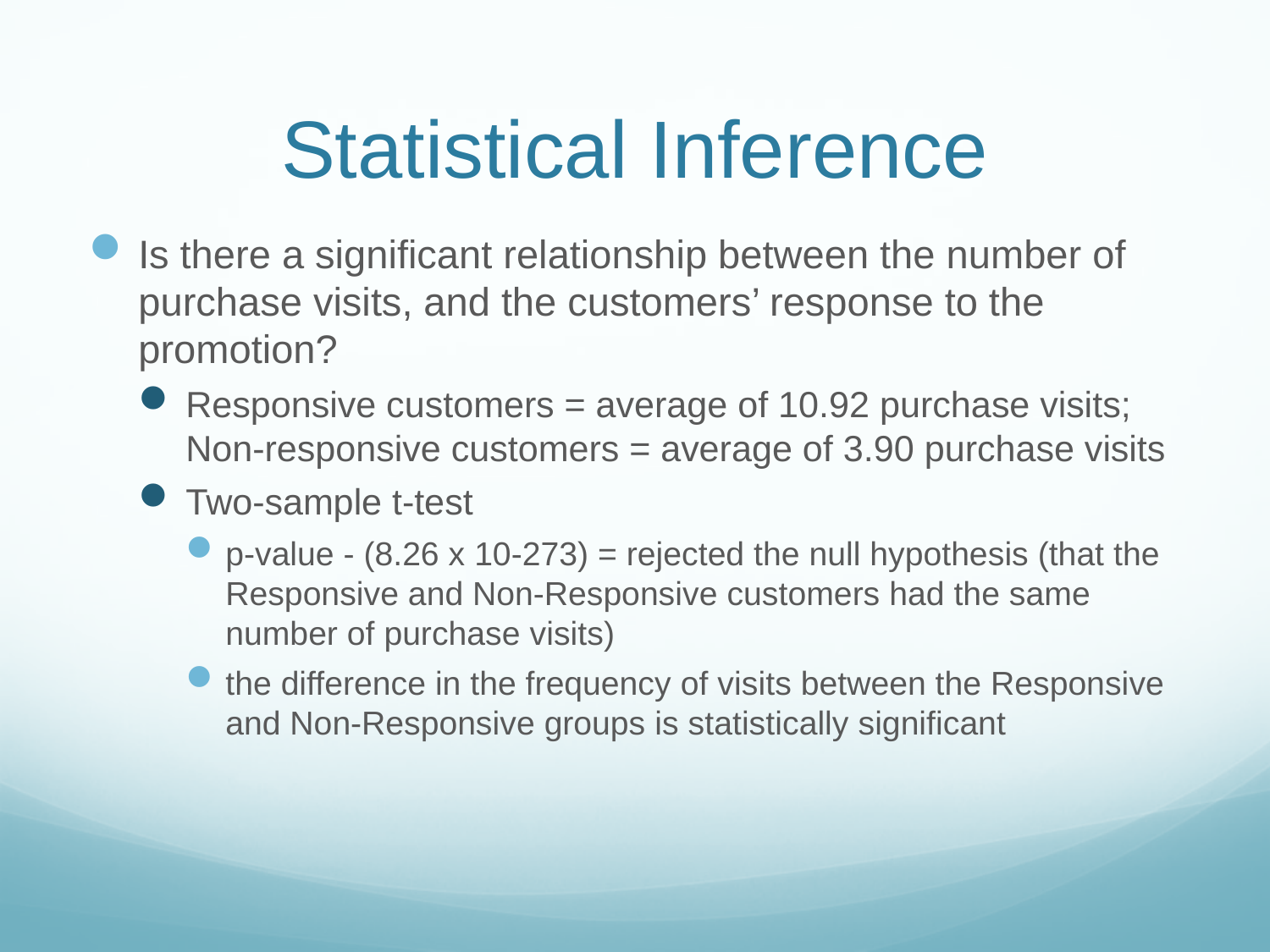

# Statistical Inference
Is there a significant relationship between the number of purchase visits, and the customers’ response to the promotion?
Responsive customers = average of 10.92 purchase visits; Non-responsive customers = average of 3.90 purchase visits
Two-sample t-test
p-value - (8.26 x 10-273) = rejected the null hypothesis (that the Responsive and Non-Responsive customers had the same number of purchase visits)
the difference in the frequency of visits between the Responsive and Non-Responsive groups is statistically significant